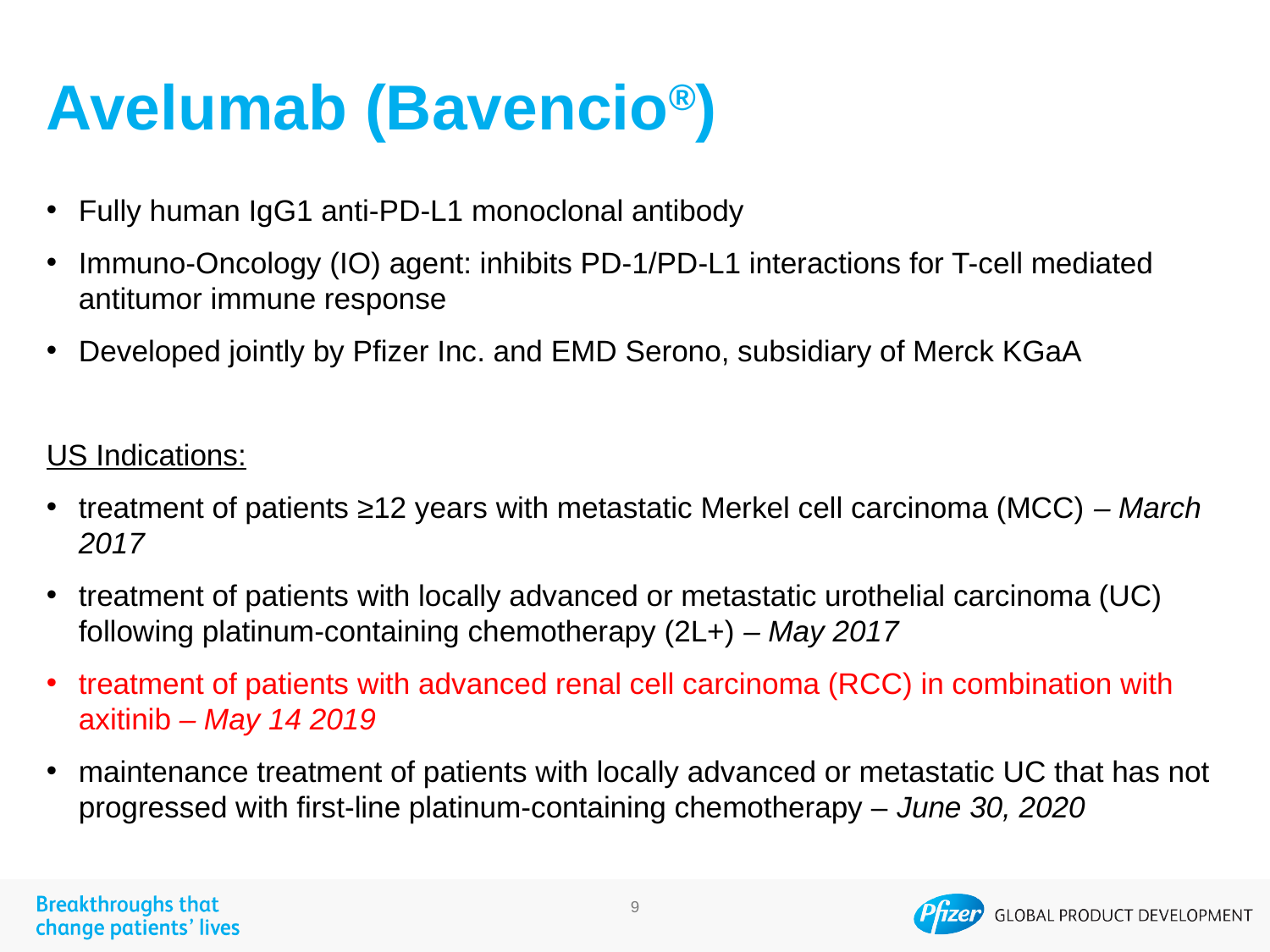

# Avelumab (Bavencio®)
Fully human IgG1 anti-PD-L1 monoclonal antibody
Immuno-Oncology (IO) agent: inhibits PD-1/PD-L1 interactions for T-cell mediated antitumor immune response
Developed jointly by Pfizer Inc. and EMD Serono, subsidiary of Merck KGaA

US Indications:
treatment of patients ≥12 years with metastatic Merkel cell carcinoma (MCC) – March 2017
treatment of patients with locally advanced or metastatic urothelial carcinoma (UC) following platinum-containing chemotherapy (2L+) – May 2017
treatment of patients with advanced renal cell carcinoma (RCC) in combination with axitinib – May 14 2019
maintenance treatment of patients with locally advanced or metastatic UC that has not progressed with first-line platinum-containing chemotherapy – June 30, 2020

9